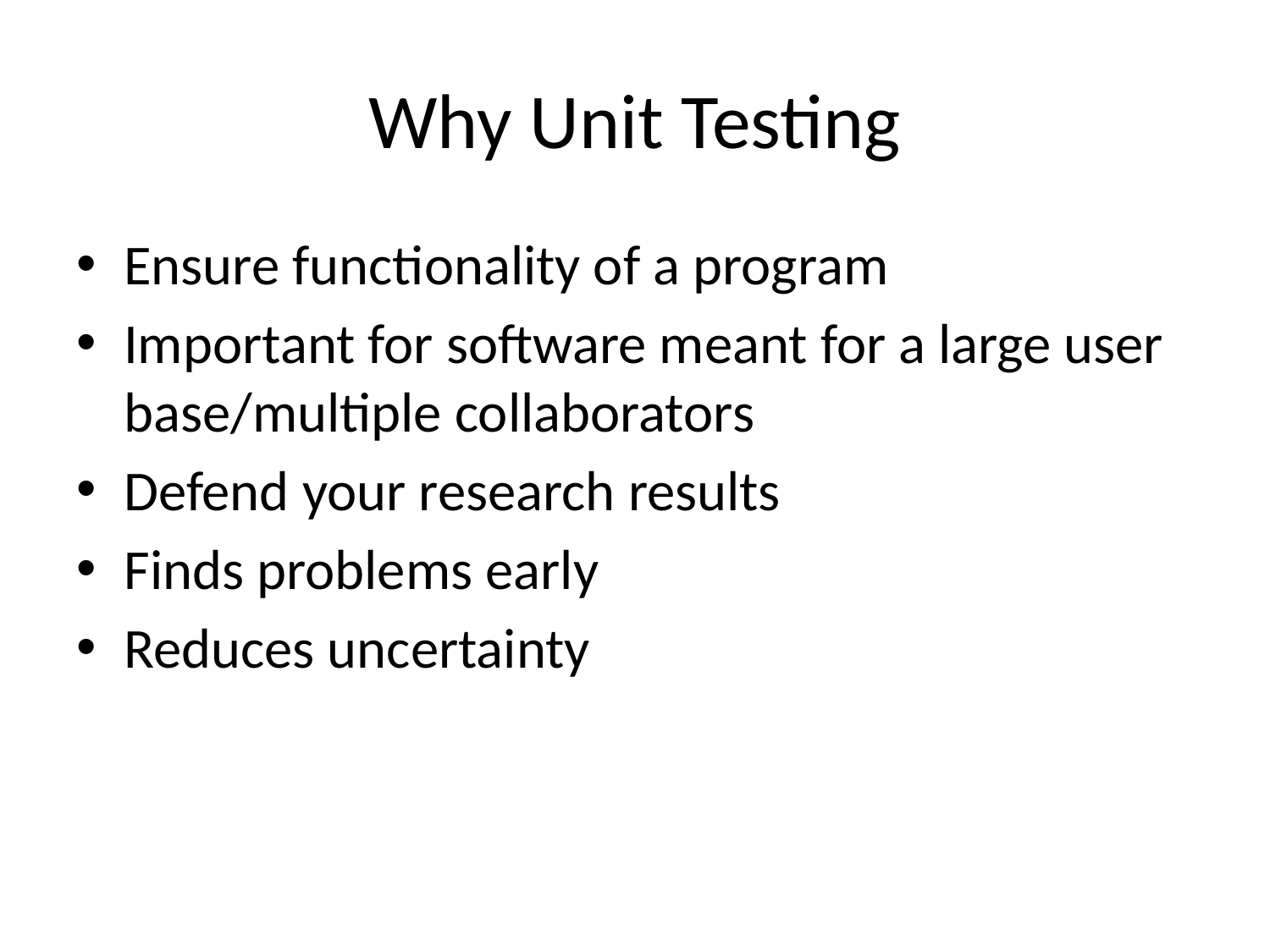

# Why Unit Testing
Ensure functionality of a program
Important for software meant for a large user base/multiple collaborators
Defend your research results
Finds problems early
Reduces uncertainty